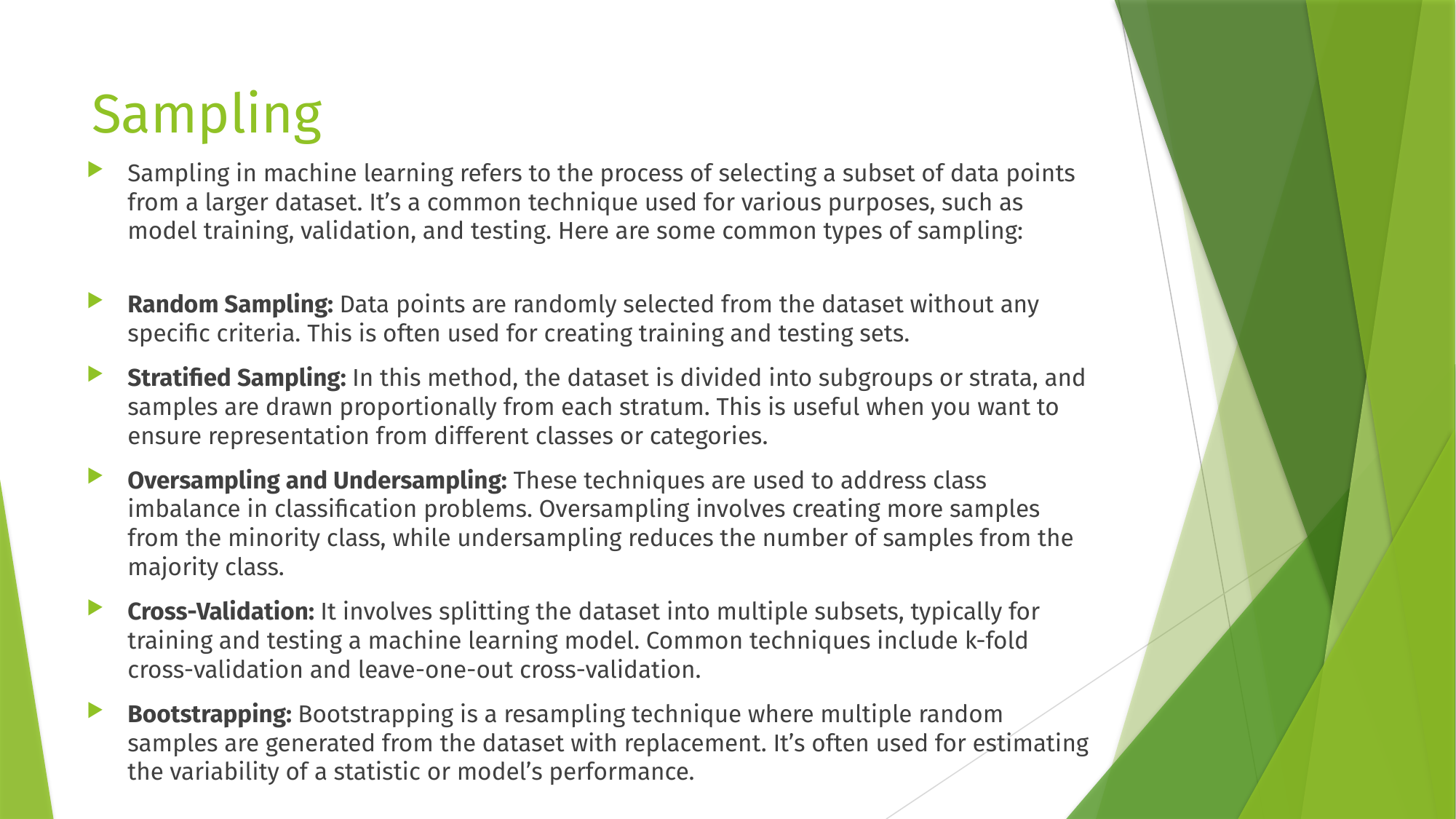

# Sampling
Sampling in machine learning refers to the process of selecting a subset of data points from a larger dataset. It’s a common technique used for various purposes, such as model training, validation, and testing. Here are some common types of sampling:
Random Sampling: Data points are randomly selected from the dataset without any specific criteria. This is often used for creating training and testing sets.
Stratified Sampling: In this method, the dataset is divided into subgroups or strata, and samples are drawn proportionally from each stratum. This is useful when you want to ensure representation from different classes or categories.
Oversampling and Undersampling: These techniques are used to address class imbalance in classification problems. Oversampling involves creating more samples from the minority class, while undersampling reduces the number of samples from the majority class.
Cross-Validation: It involves splitting the dataset into multiple subsets, typically for training and testing a machine learning model. Common techniques include k-fold cross-validation and leave-one-out cross-validation.
Bootstrapping: Bootstrapping is a resampling technique where multiple random samples are generated from the dataset with replacement. It’s often used for estimating the variability of a statistic or model’s performance.